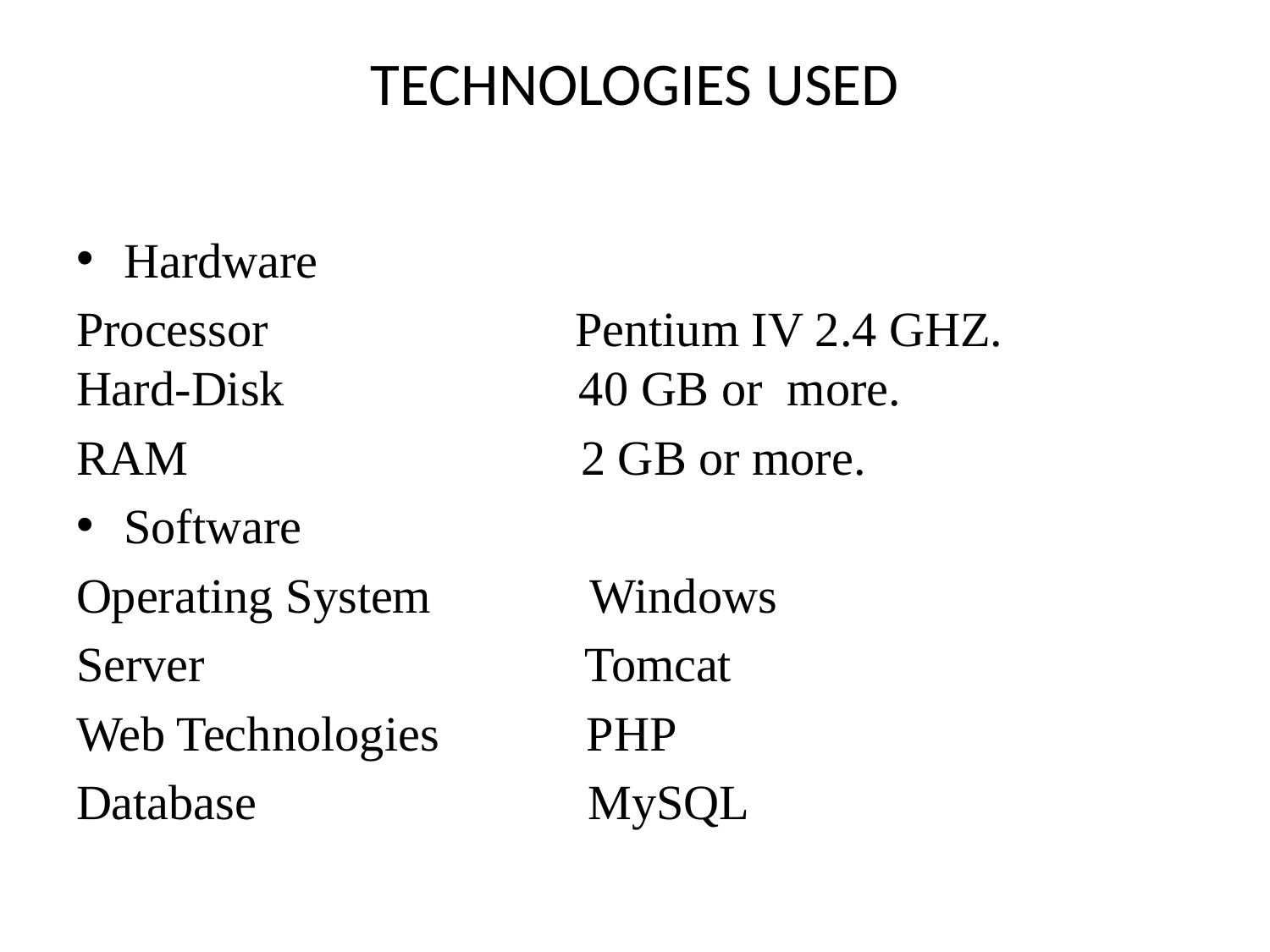

# TECHNOLOGIES USED
Hardware
Processor                         Pentium IV 2.4 GHZ.         Hard-Disk                        40 GB or  more.
RAM                                2 GB or more.
Software
Operating System             Windows
Server                               Tomcat
Web Technologies            PHP
Database                           MySQL